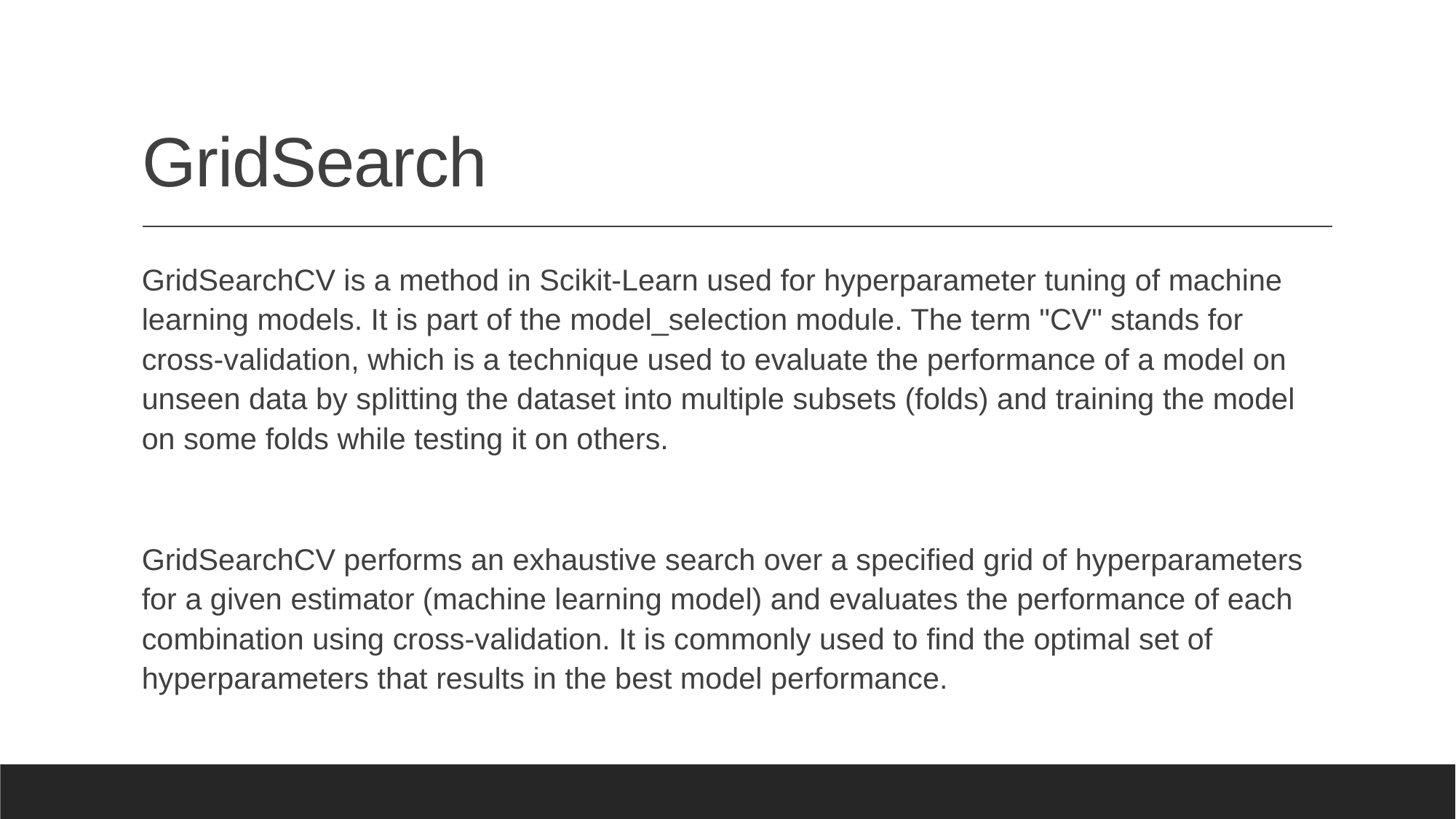

# GridSearch
GridSearchCV is a method in Scikit-Learn used for hyperparameter tuning of machine learning models. It is part of the model_selection module. The term "CV" stands for cross-validation, which is a technique used to evaluate the performance of a model on unseen data by splitting the dataset into multiple subsets (folds) and training the model on some folds while testing it on others.

GridSearchCV performs an exhaustive search over a specified grid of hyperparameters for a given estimator (machine learning model) and evaluates the performance of each combination using cross-validation. It is commonly used to find the optimal set of hyperparameters that results in the best model performance.